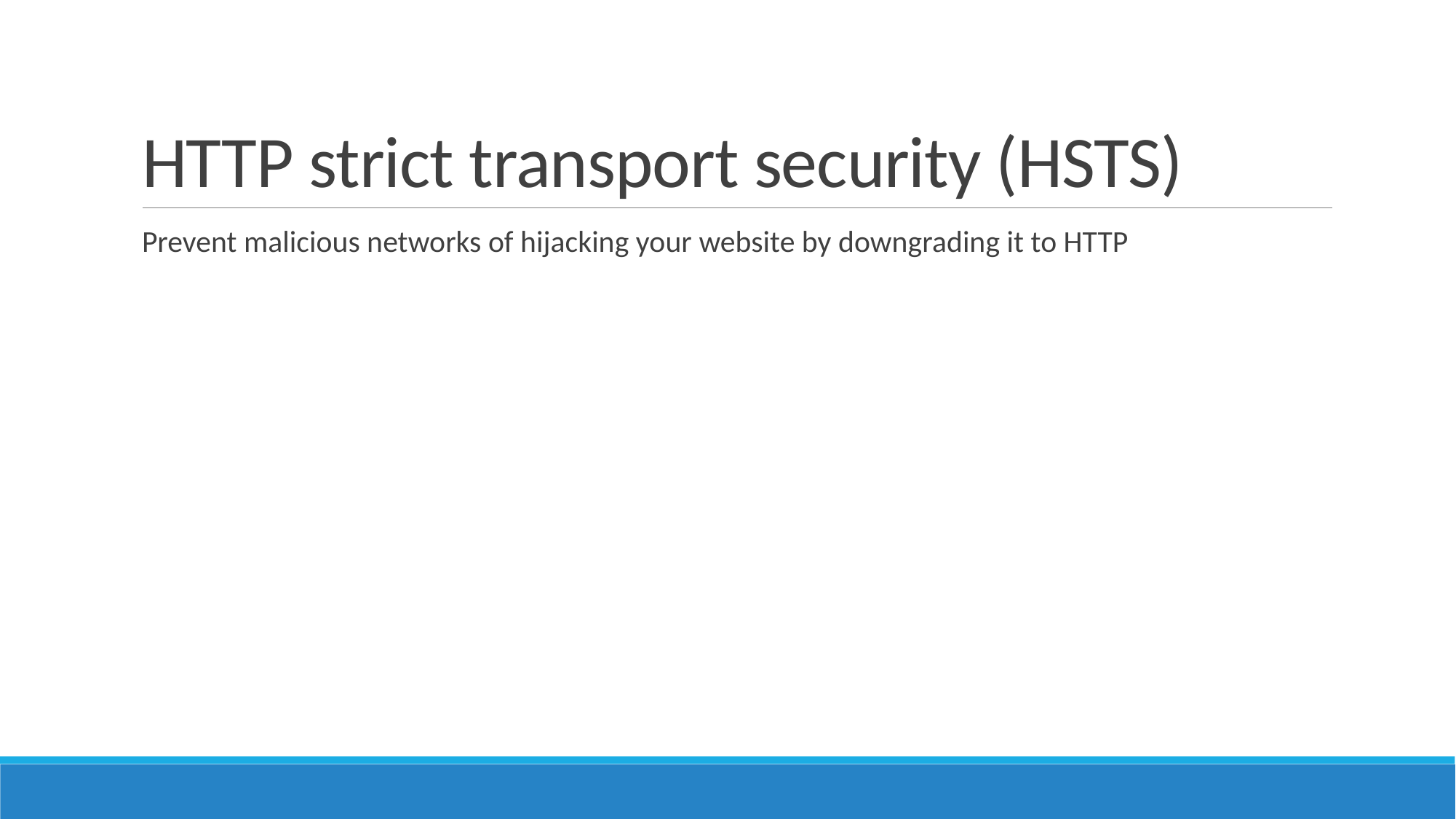

# HTTP strict transport security (HSTS)
Prevent malicious networks of hijacking your website by downgrading it to HTTP